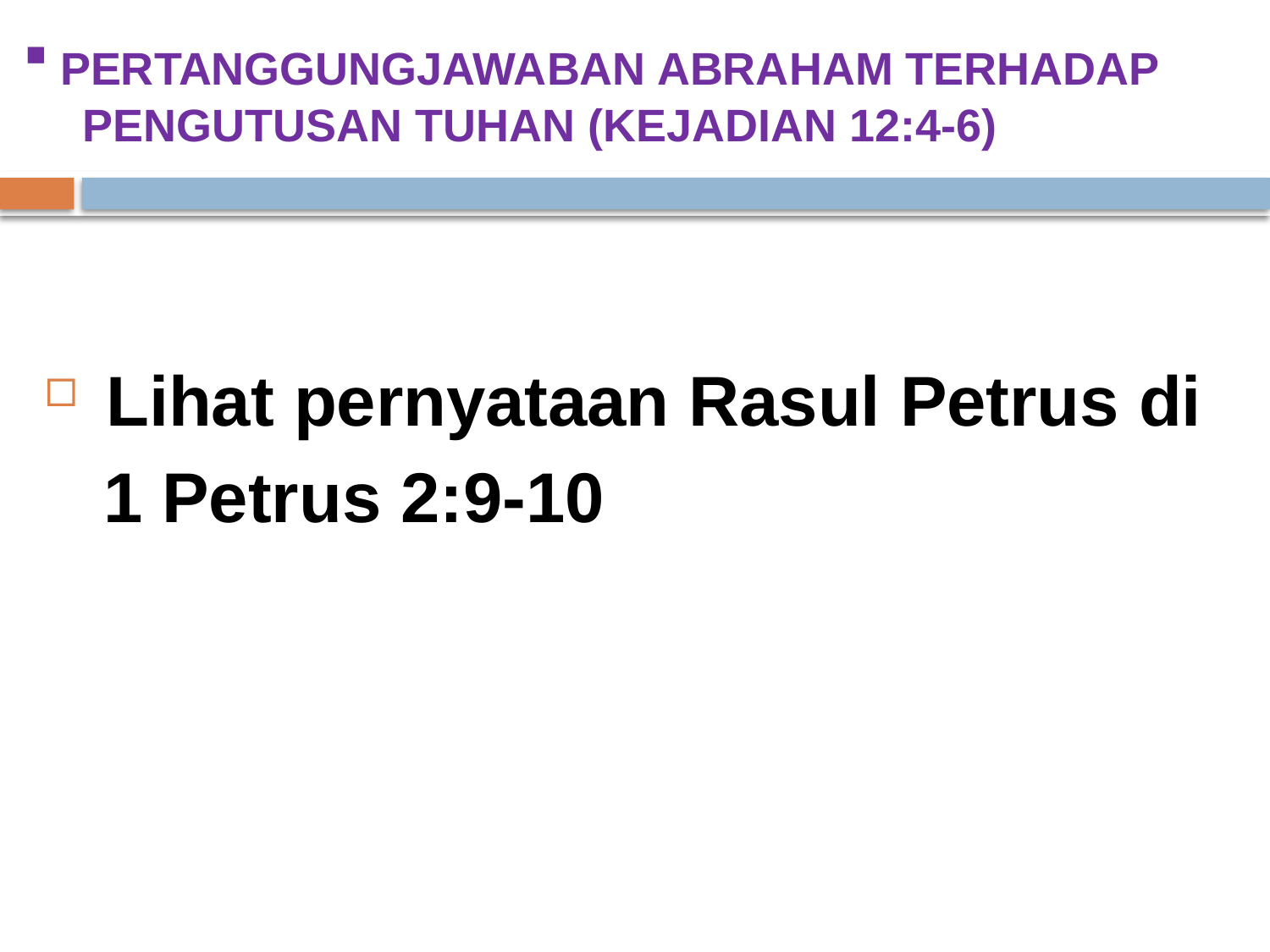

# PERTANGGUNGJAWABAN ABRAHAM TERHADAP PENGUTUSAN TUHAN (KEJADIAN 12:4-6)
 Lihat pernyataan Rasul Petrus di
   1 Petrus 2:9-10